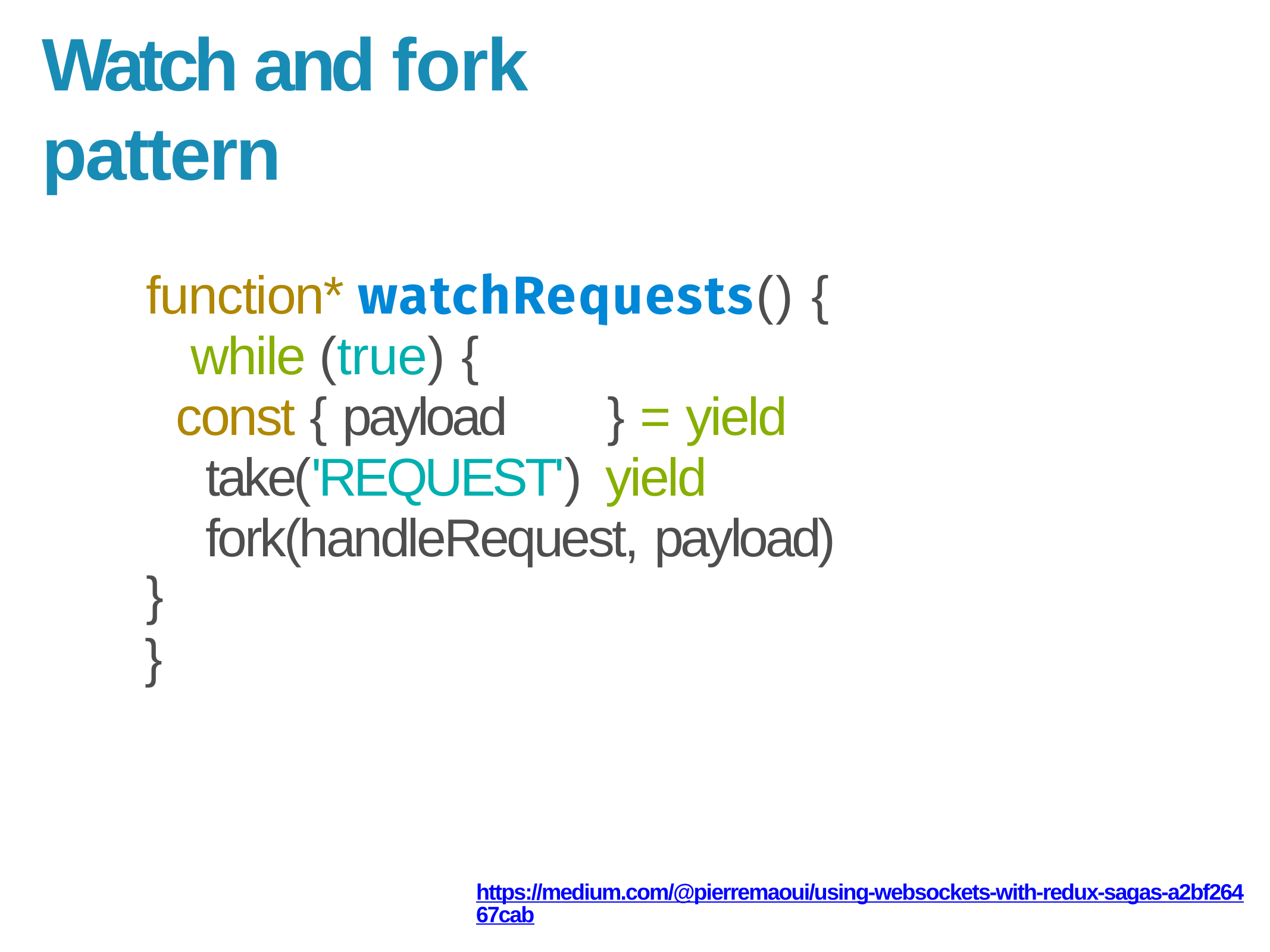

# Watch and fork pattern
function* watchRequests() {  while (true) {
const { payload	} =	yield take('REQUEST')  yield fork(handleRequest, payload)
}
}
https://medium.com/@pierremaoui/using-websockets-with-redux-sagas-a2bf26467cab